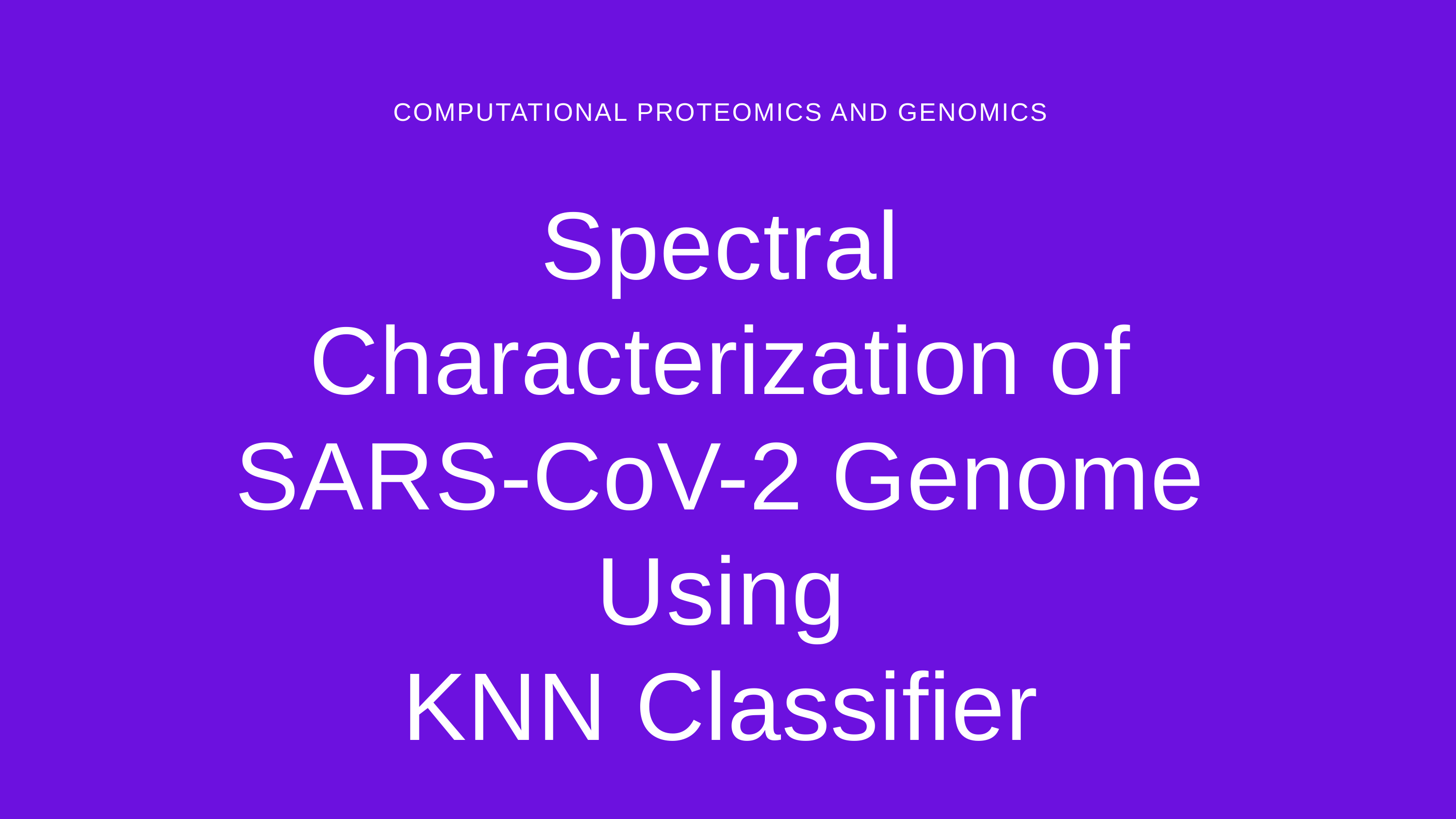

COMPUTATIONAL PROTEOMICS AND GENOMICS
Spectral Characterization of
SARS-CoV-2 Genome Using
KNN Classifier